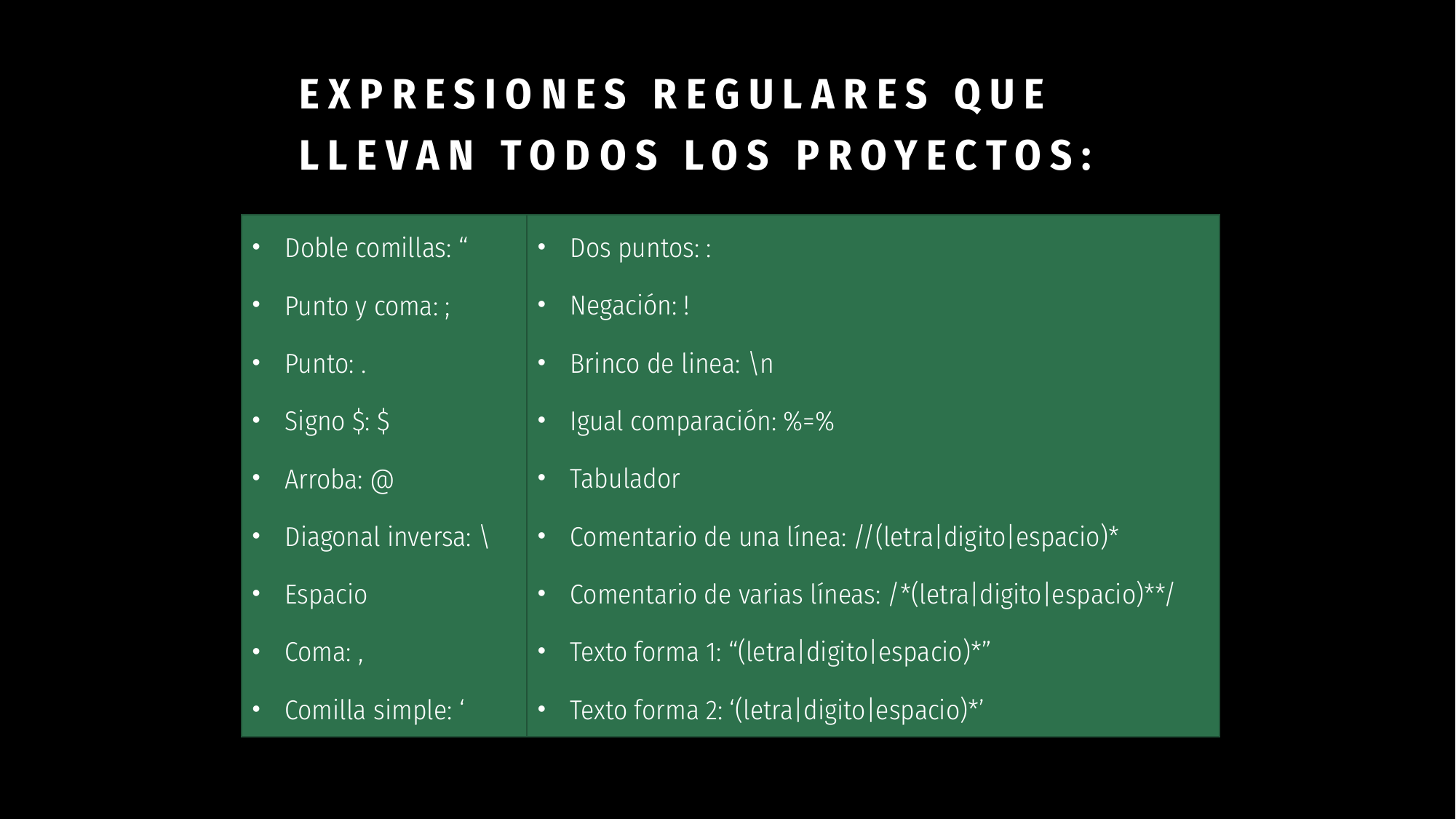

# Expresiones regulares que llevan todos los proyectos:
Doble comillas: “
Punto y coma: ;
Punto: .
Signo $: $
Arroba: @
Diagonal inversa: \
Espacio
Coma: ,
Comilla simple: ‘
Dos puntos: :
Negación: !
Brinco de linea: \n
Igual comparación: %=%
Tabulador
Comentario de una línea: //(letra|digito|espacio)*
Comentario de varias líneas: /*(letra|digito|espacio)**/
Texto forma 1: “(letra|digito|espacio)*”
Texto forma 2: ‘(letra|digito|espacio)*’